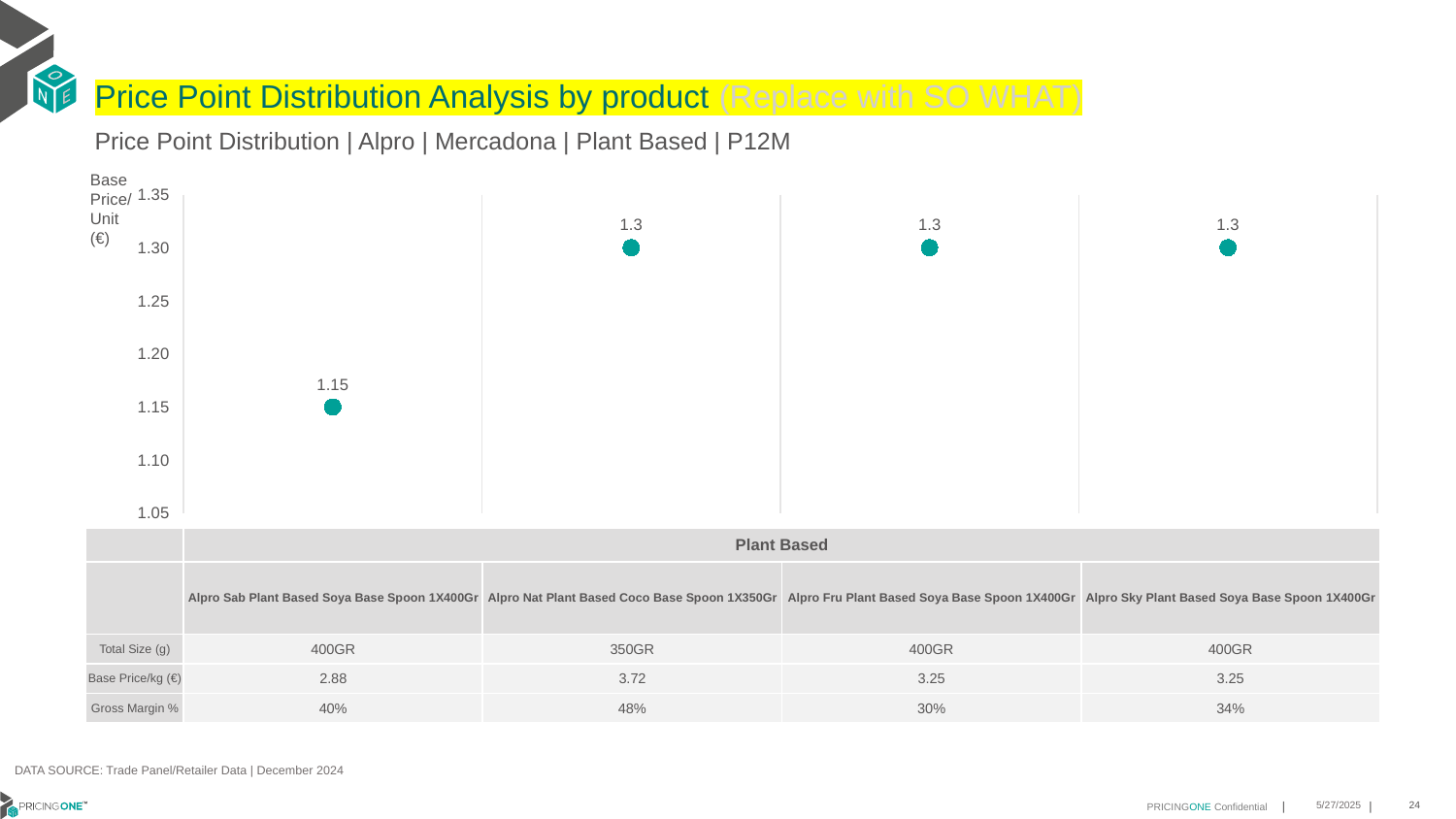

# Price Point Distribution Analysis by product (Replace with SO WHAT)
Price Point Distribution | Alpro | Mercadona | Plant Based | P12M
Base Price/Unit (€)

### Chart

| Category | Base Price/Unit |
|---|---|
| Alpro Sab Plant Based Soya Base Spoon 1X400Gr | 1.15 |
| Alpro Nat Plant Based Coco Base Spoon 1X350Gr | 1.3 |
| Alpro Fru Plant Based Soya Base Spoon 1X400Gr | 1.3 |
| Alpro Sky Plant Based Soya Base Spoon 1X400Gr | 1.3 |
|  | Plant Based | Plant Based | Plant Based | Plant Based |
| --- | --- | --- | --- | --- |
|  | Alpro Sab Plant Based Soya Base Spoon 1X400Gr | Alpro Nat Plant Based Coco Base Spoon 1X350Gr | Alpro Fru Plant Based Soya Base Spoon 1X400Gr | Alpro Sky Plant Based Soya Base Spoon 1X400Gr |
| Total Size (g) | 400GR | 350GR | 400GR | 400GR |
| Base Price/kg (€) | 2.88 | 3.72 | 3.25 | 3.25 |
| Gross Margin % | 40% | 48% | 30% | 34% |
DATA SOURCE: Trade Panel/Retailer Data | December 2024
5/27/2025
24